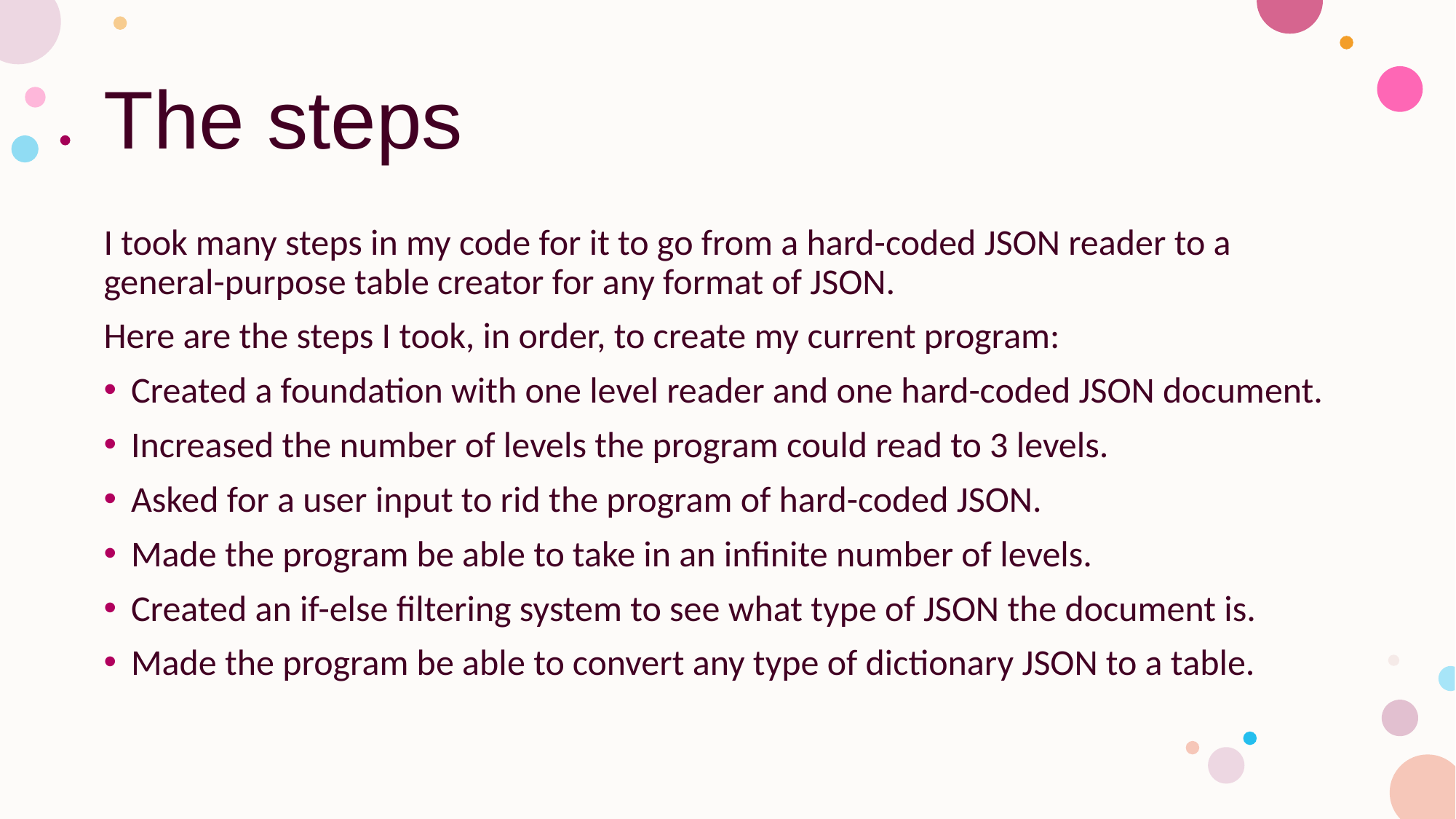

# The steps
I took many steps in my code for it to go from a hard-coded JSON reader to a general-purpose table creator for any format of JSON.
Here are the steps I took, in order, to create my current program:
Created a foundation with one level reader and one hard-coded JSON document.
Increased the number of levels the program could read to 3 levels.
Asked for a user input to rid the program of hard-coded JSON.
Made the program be able to take in an infinite number of levels.
Created an if-else filtering system to see what type of JSON the document is.
Made the program be able to convert any type of dictionary JSON to a table.